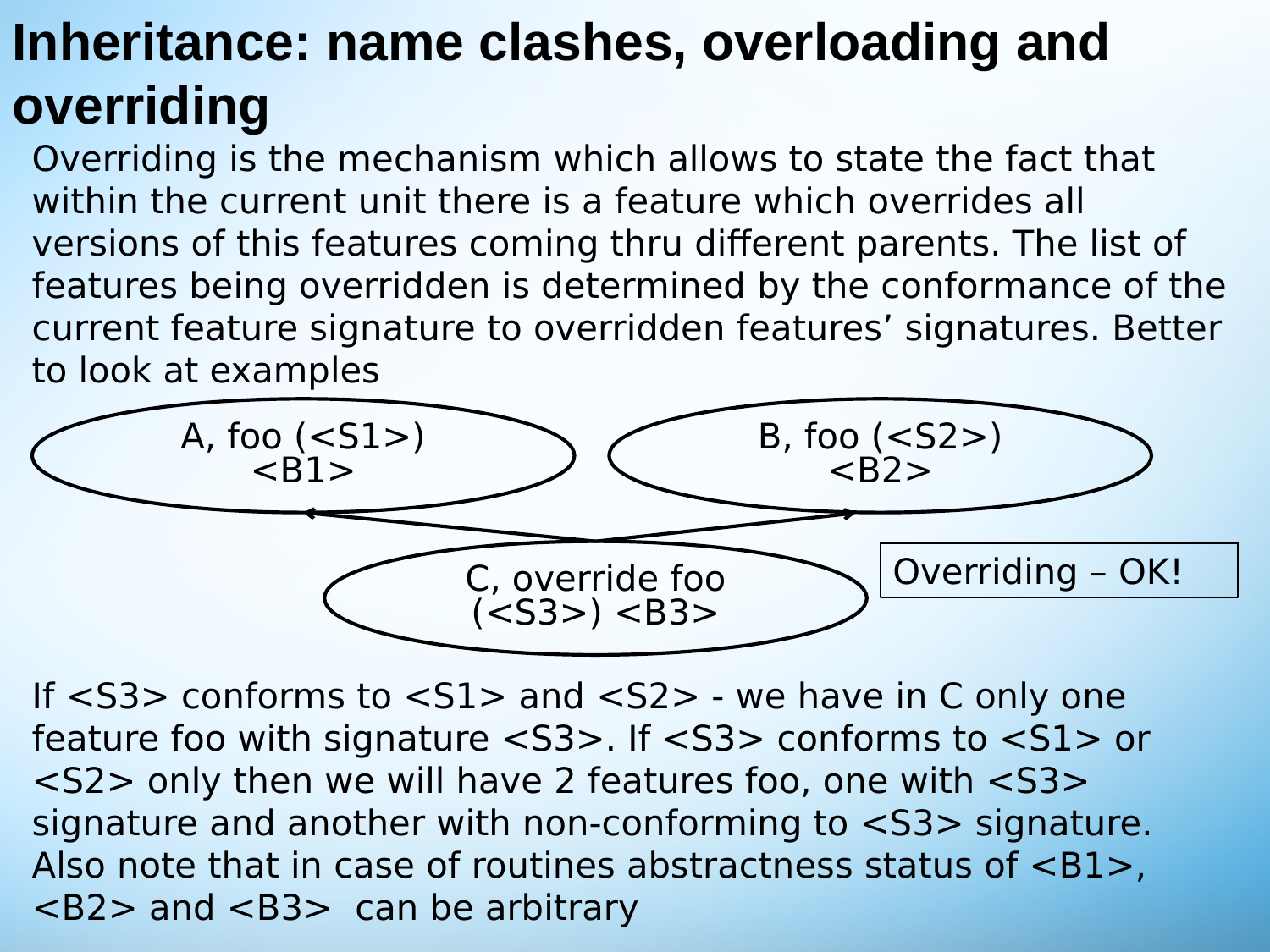

# Inheritance: name clashes, overloading and overriding
Overriding is the mechanism which allows to state the fact that within the current unit there is a feature which overrides all versions of this features coming thru different parents. The list of features being overridden is determined by the conformance of the current feature signature to overridden features’ signatures. Better to look at examples

A, foo (<S1>) <B1>
B, foo (<S2>) <B2>
C, override foo (<S3>) <B3>
Overriding – OK!
If <S3> conforms to <S1> and <S2> - we have in C only one feature foo with signature <S3>. If <S3> conforms to <S1> or <S2> only then we will have 2 features foo, one with <S3> signature and another with non-conforming to <S3> signature. Also note that in case of routines abstractness status of <B1>, <B2> and <B3>  can be arbitrary